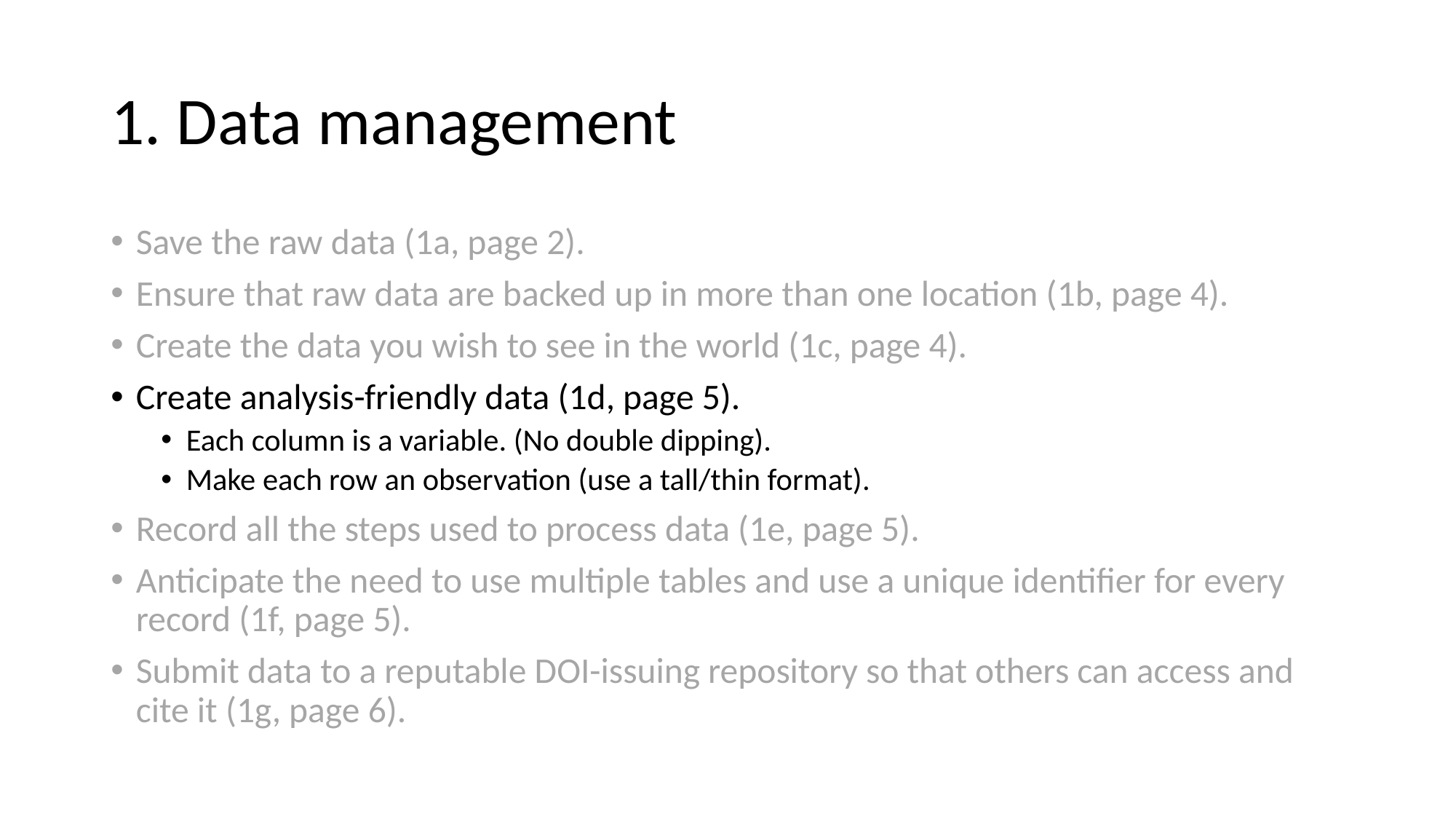

# 1. Data management
Save the raw data (1a, page 2).
Ensure that raw data are backed up in more than one location (1b, page 4).
Create the data you wish to see in the world (1c, page 4).
Create analysis-friendly data (1d, page 5).
Each column is a variable. (No double dipping).
Make each row an observation (use a tall/thin format).
Record all the steps used to process data (1e, page 5).
Anticipate the need to use multiple tables and use a unique identifier for every record (1f, page 5).
Submit data to a reputable DOI-issuing repository so that others can access and cite it (1g, page 6).